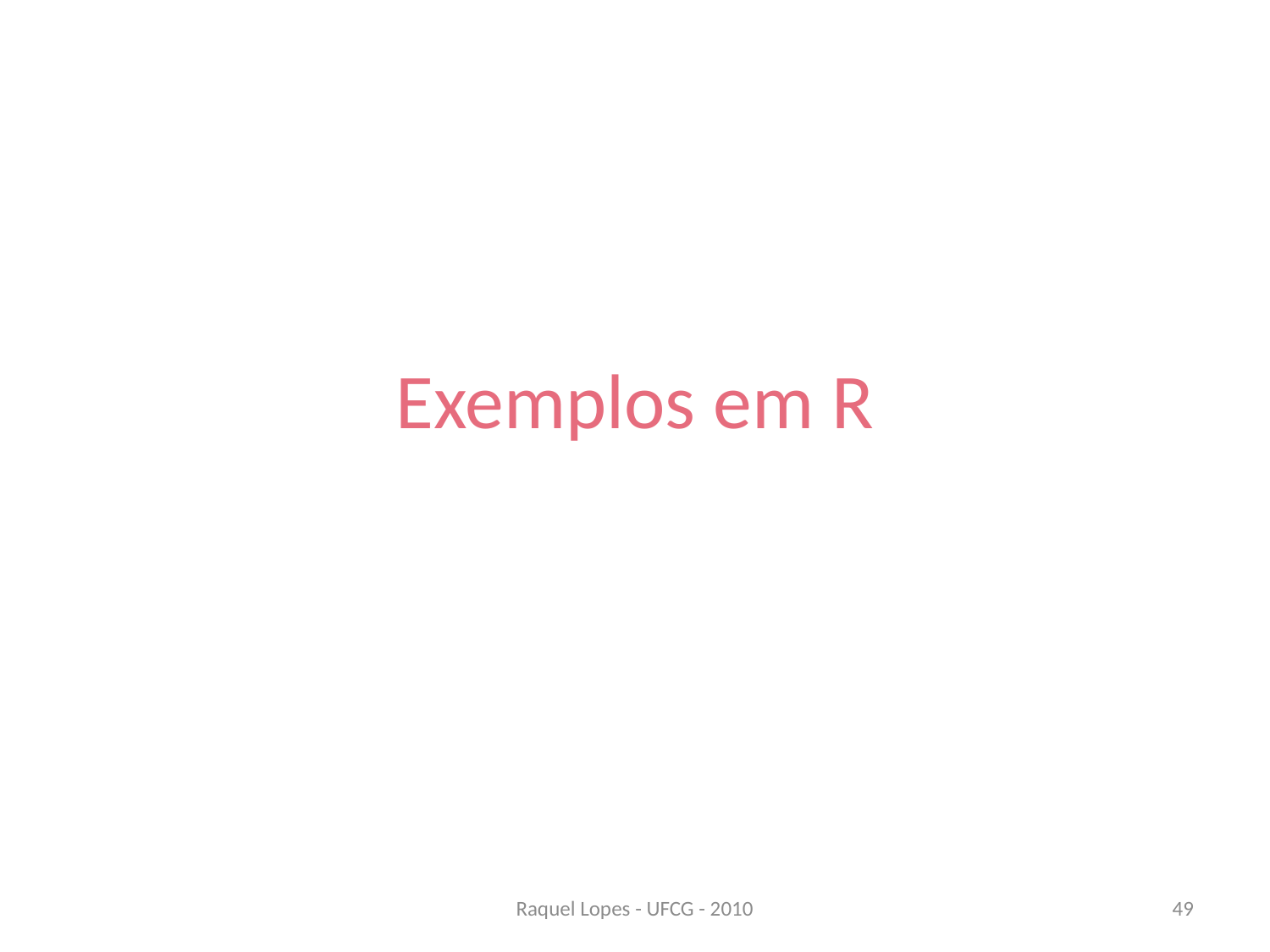

# Exemplos em R

Raquel Lopes - UFCG - 2010
49